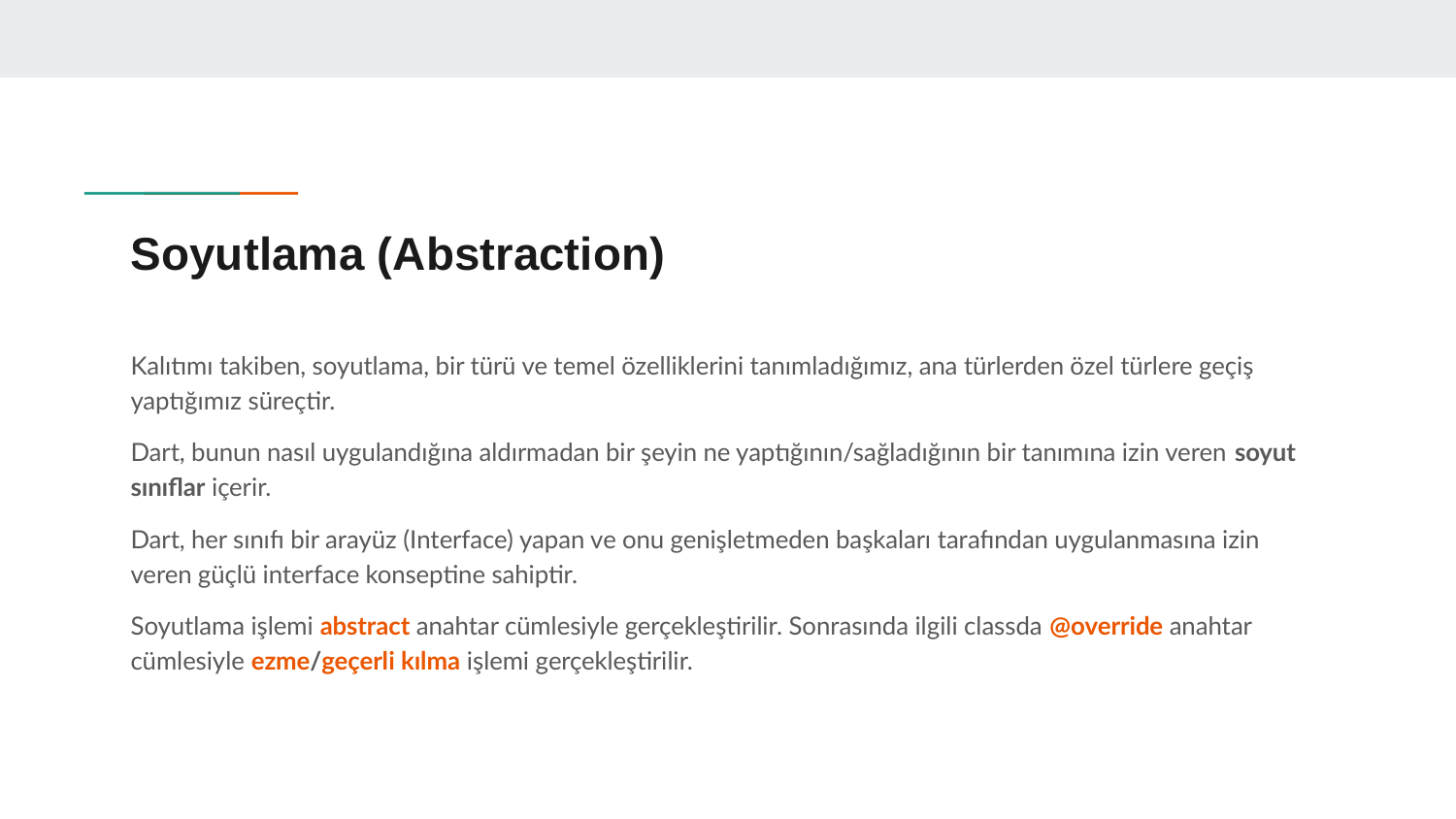

# Soyutlama (Abstraction)
Kalıtımı takiben, soyutlama, bir türü ve temel özelliklerini tanımladığımız, ana türlerden özel türlere geçiş yaptığımız süreçtir.
Dart, bunun nasıl uygulandığına aldırmadan bir şeyin ne yaptığının/sağladığının bir tanımına izin veren soyut sınıflar içerir.
Dart, her sınıfı bir arayüz (Interface) yapan ve onu genişletmeden başkaları tarafından uygulanmasına izin veren güçlü interface konseptine sahiptir.
Soyutlama işlemi abstract anahtar cümlesiyle gerçekleştirilir. Sonrasında ilgili classda @override anahtar cümlesiyle ezme/geçerli kılma işlemi gerçekleştirilir.